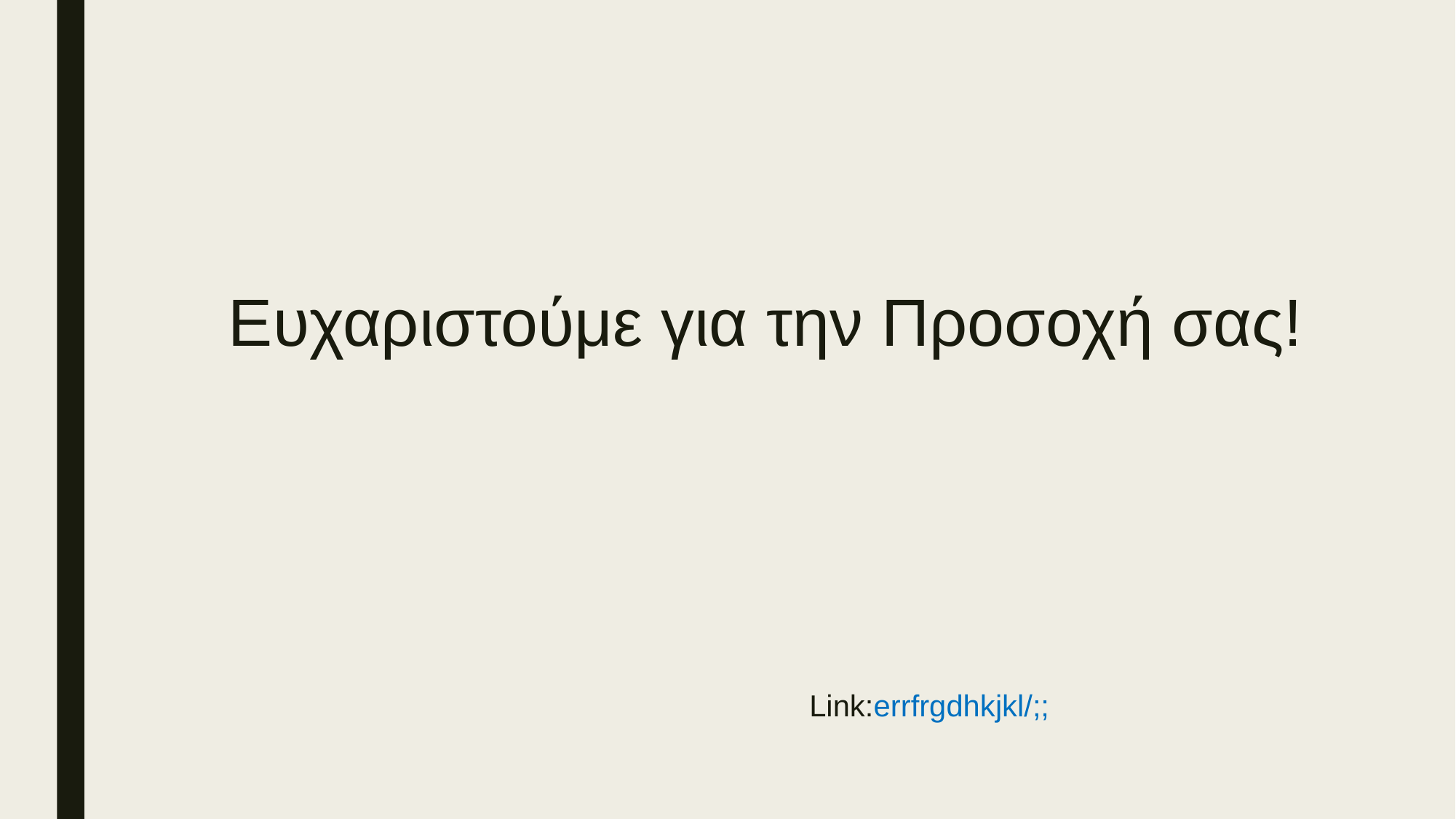

# Ευχαριστούμε για την Προσοχή σας!
Link:errfrgdhkjkl/;;